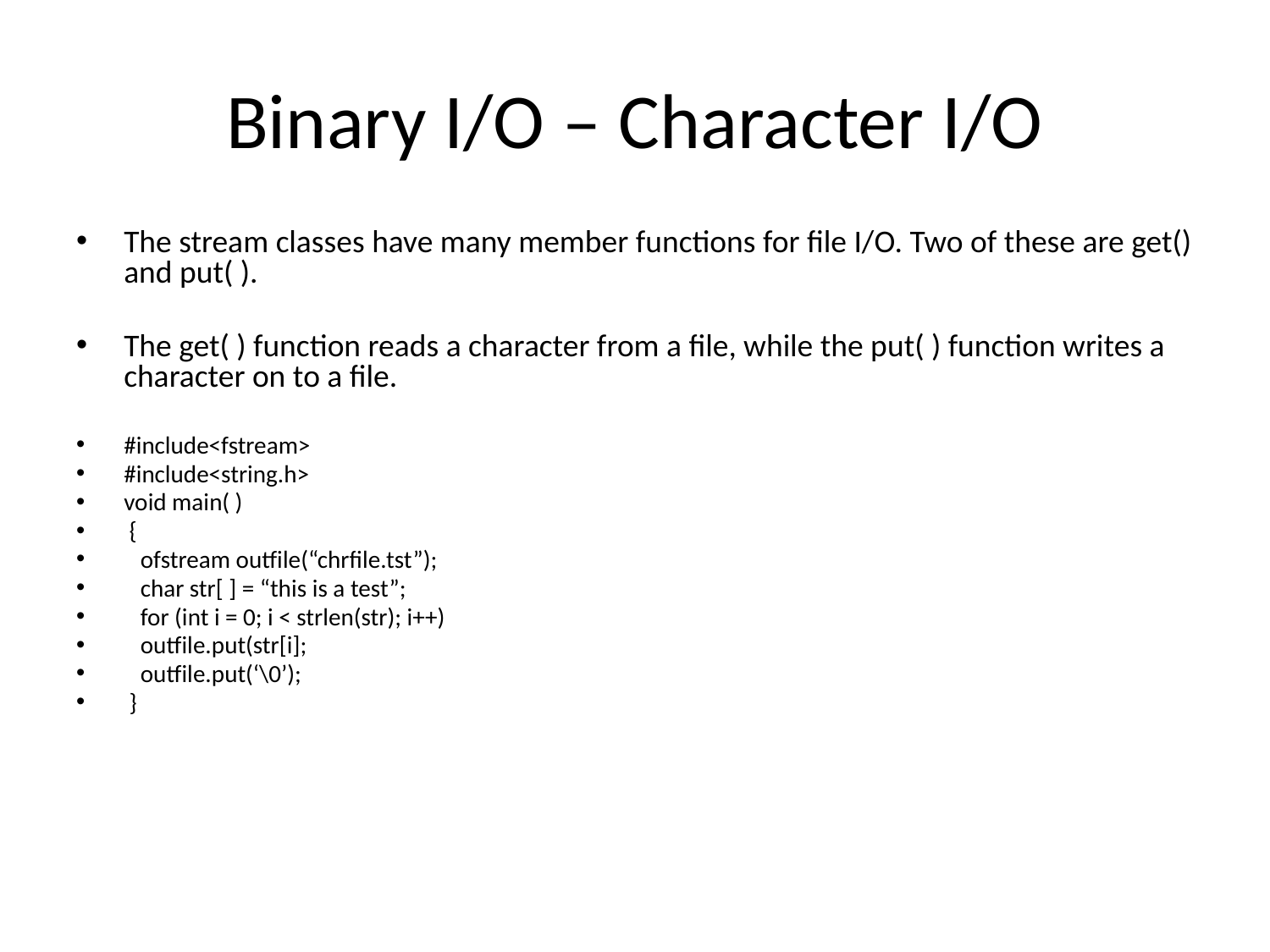

# Binary I/O – Character I/O
The stream classes have many member functions for file I/O. Two of these are get() and put( ).

The get( ) function reads a character from a file, while the put( ) function writes a character on to a file.

#include<fstream>
#include<string.h>
void main( )
 {
   ofstream outfile(“chrfile.tst”);
   char str[ ] = “this is a test”;
   for (int i = 0; i < strlen(str); i++)
   outfile.put(str[i];
   outfile.put(‘\0’);
 }